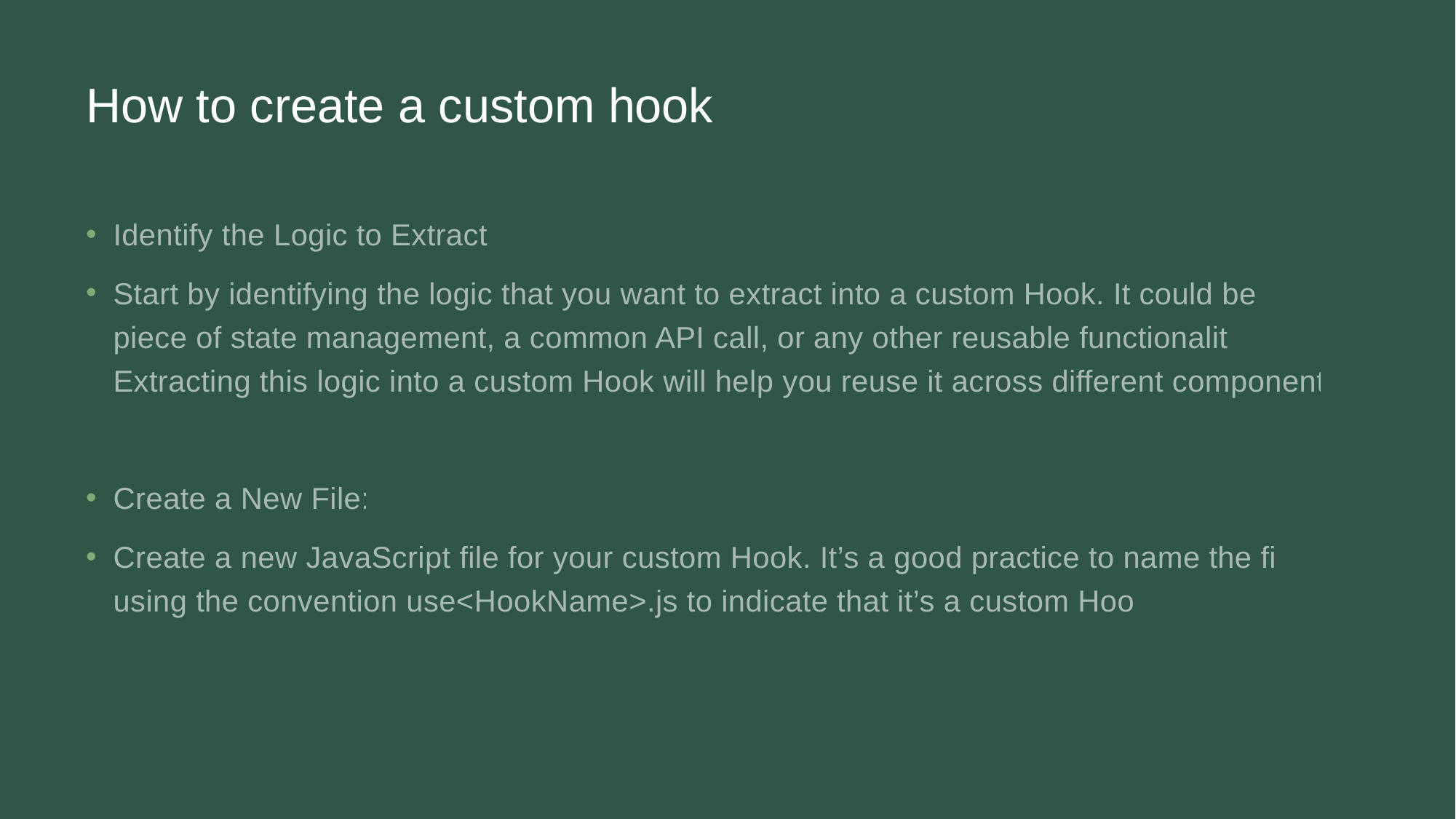

# How to create a custom hook
Identify the Logic to Extract:
Start by identifying the logic that you want to extract into a custom Hook. It could be a piece of state management, a common API call, or any other reusable functionality. Extracting this logic into a custom Hook will help you reuse it across different components.

Create a New File:
Create a new JavaScript file for your custom Hook. It’s a good practice to name the file using the convention use<HookName>.js to indicate that it’s a custom Hook.